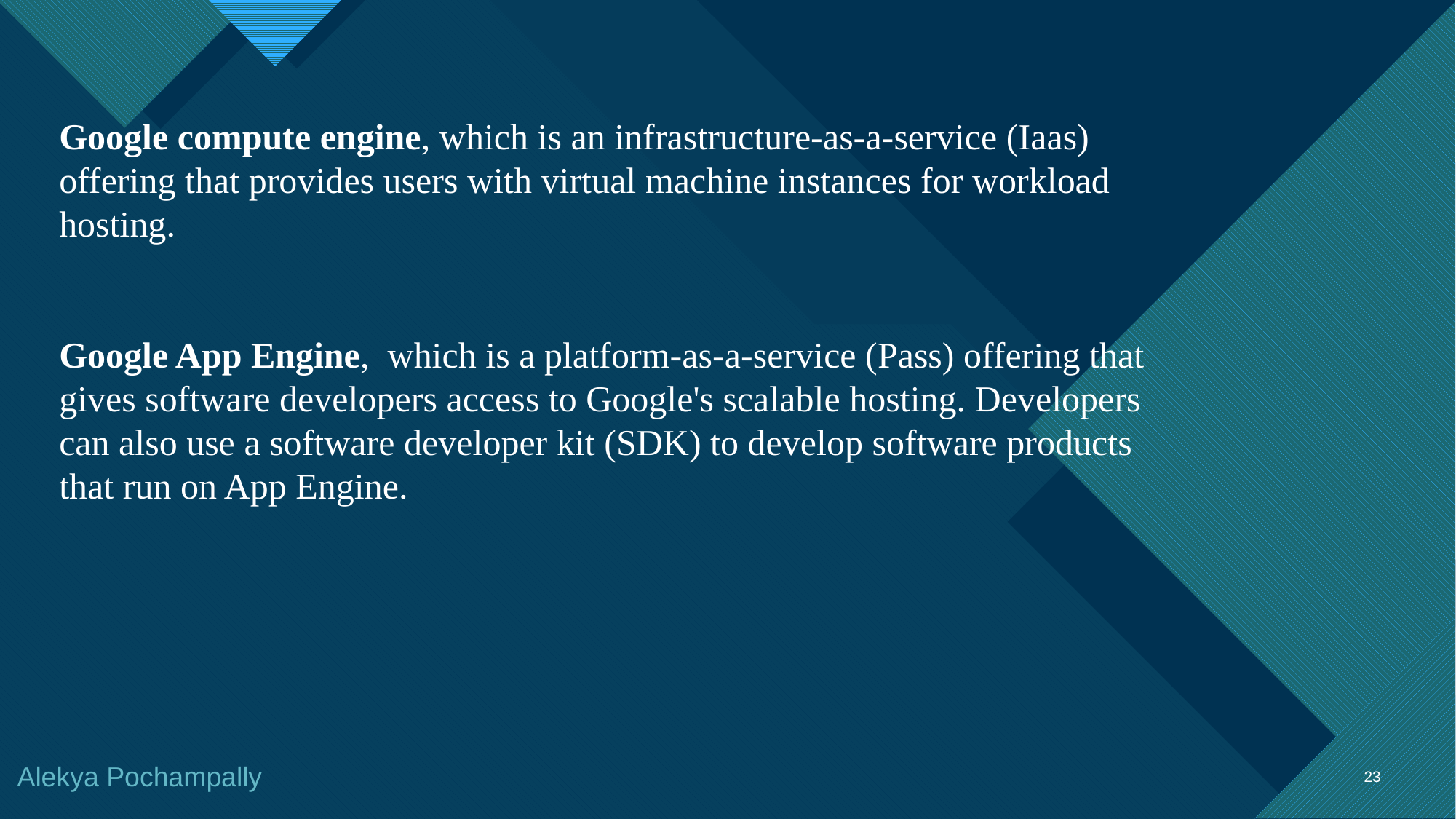

Google compute engine, which is an infrastructure-as-a-service (Iaas) offering that provides users with virtual machine instances for workload hosting.

Google App Engine,  which is a platform-as-a-service (Pass) offering that gives software developers access to Google's scalable hosting. Developers can also use a software developer kit (SDK) to develop software products that run on App Engine.

Alekya Pochampally
23